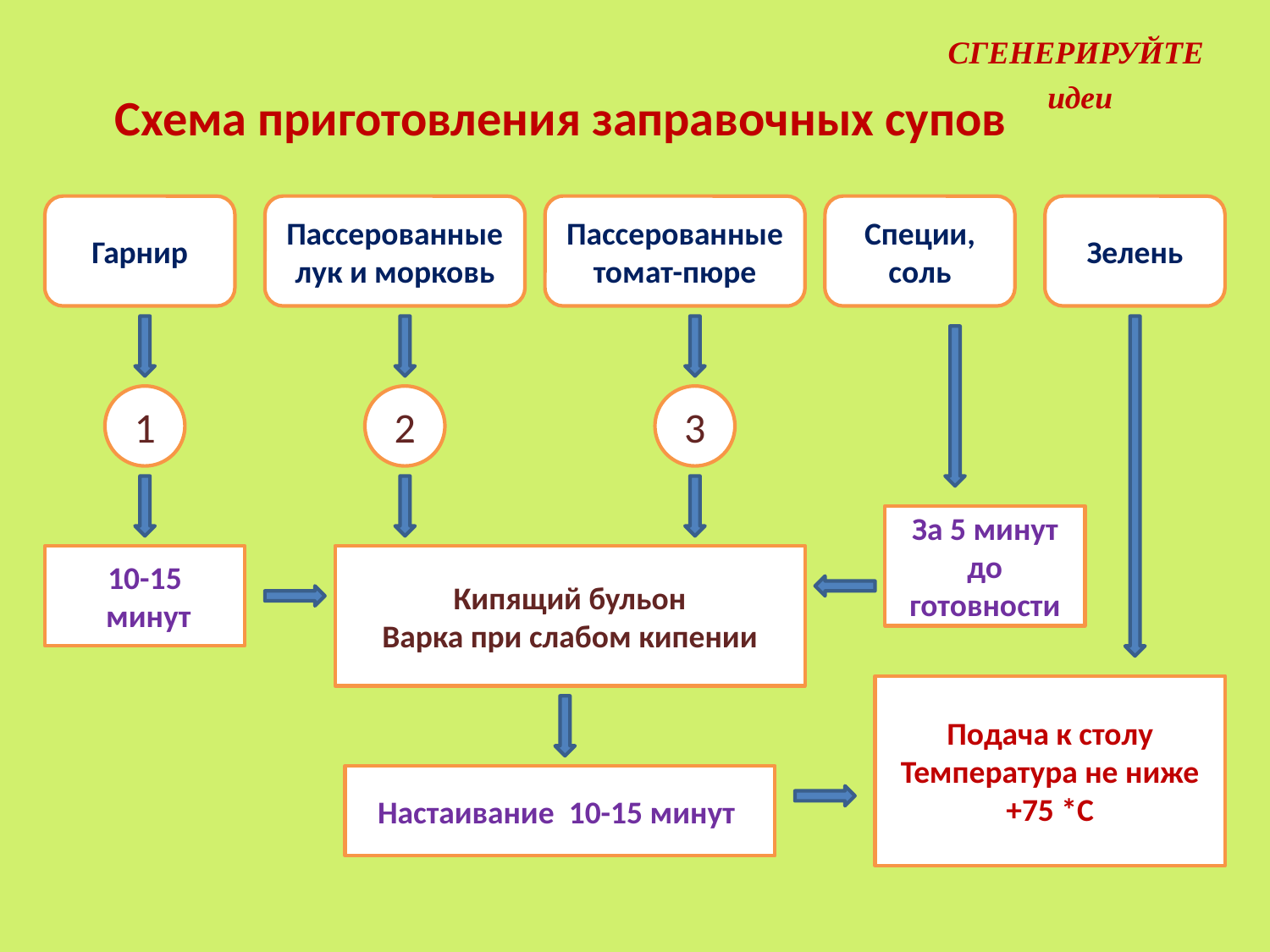

СГЕНЕРИРУЙТЕ
идеи
# Схема приготовления заправочных супов
Гарнир
Пассерованные лук и морковь
Пассерованные томат-пюре
Специи, соль
Зелень

1
2
3

За 5 минут до готовности
10-15
 минут
Кипящий бульон
Варка при слабом кипении

Подача к столу
Температура не ниже +75 *С

Настаивание  10-15 минут